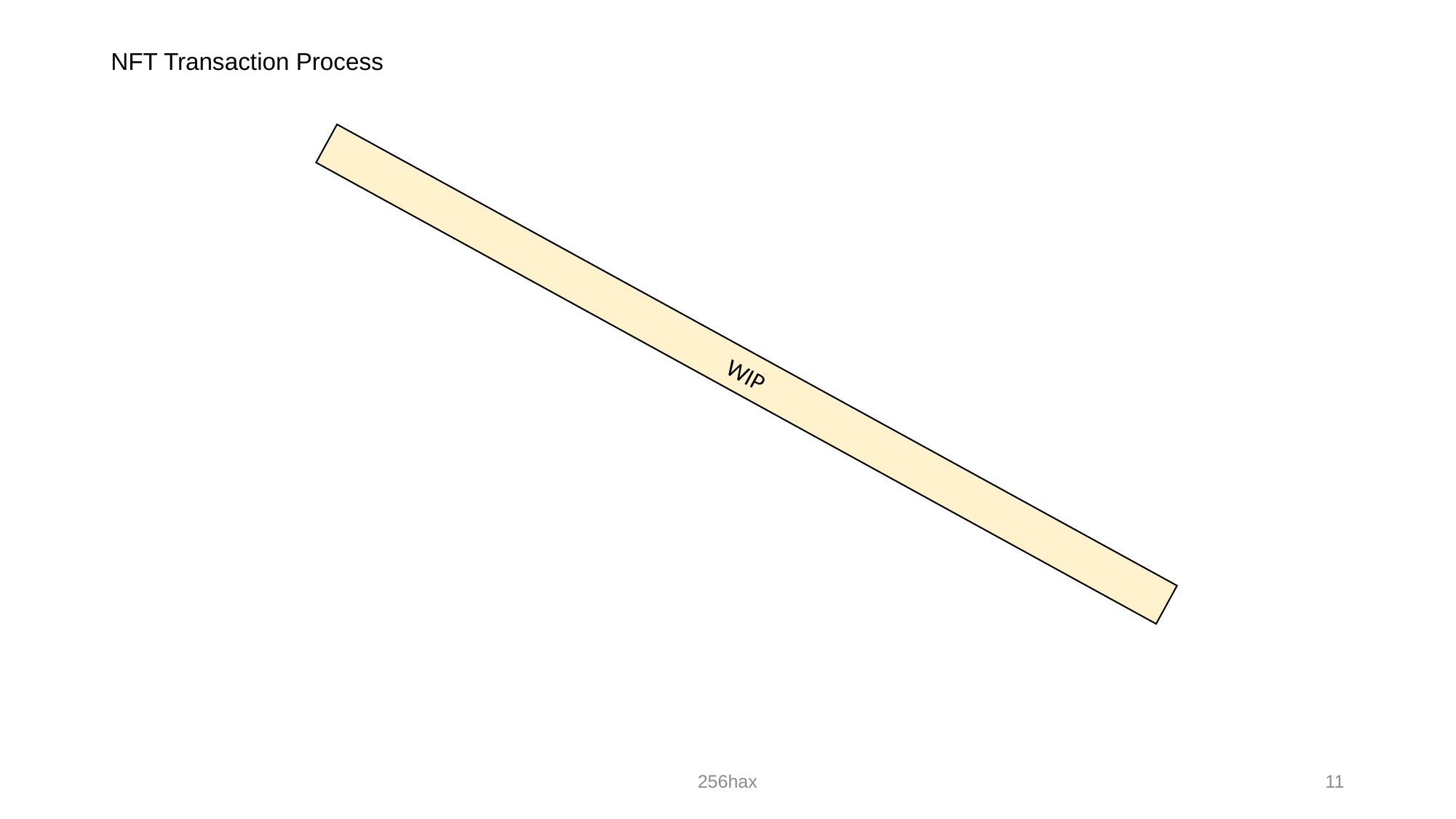

# NFT Transaction Process

WIP
256hax
11